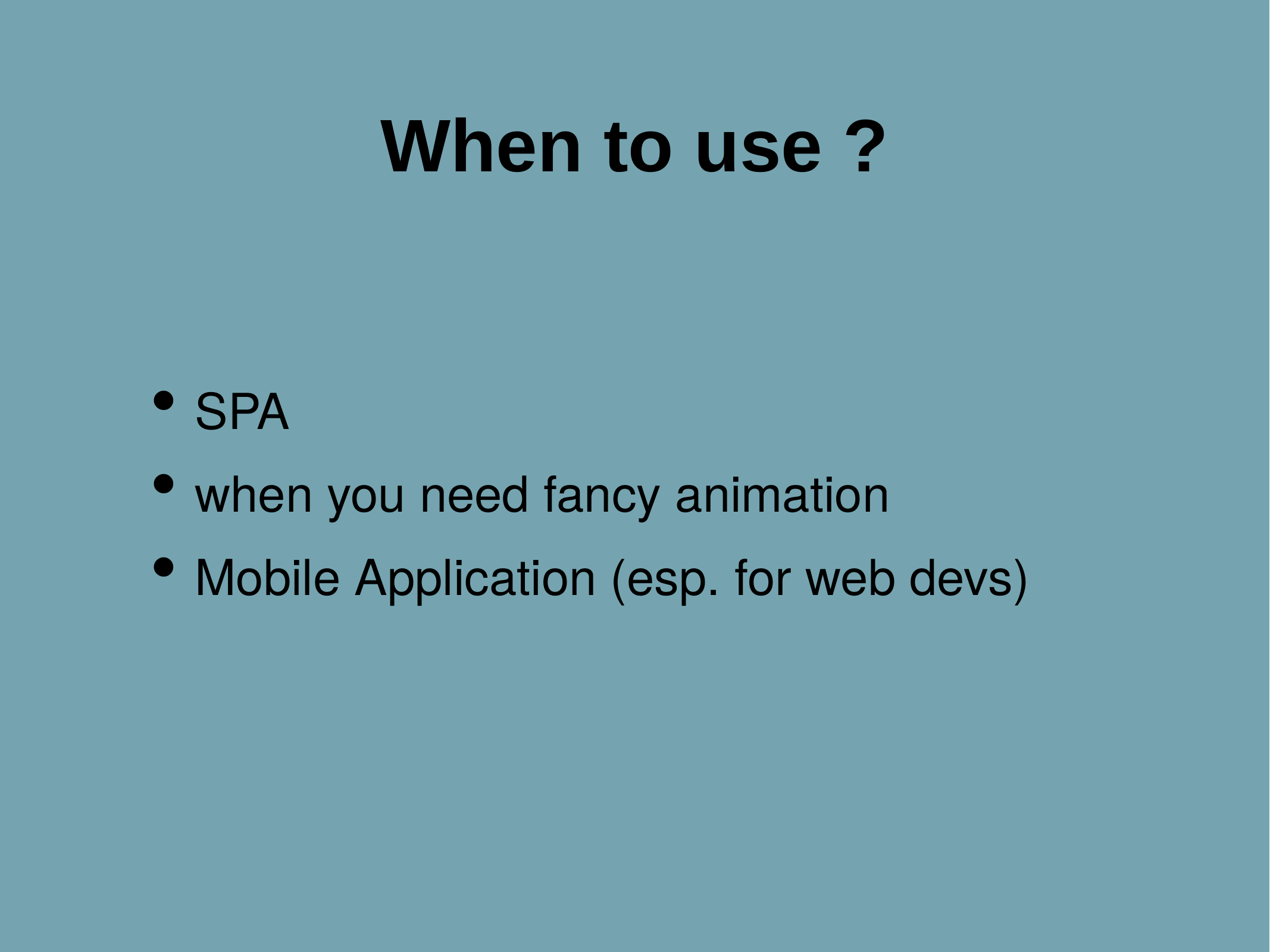

When to use ?
SPA
when you need fancy animation
Mobile Application (esp. for web devs)